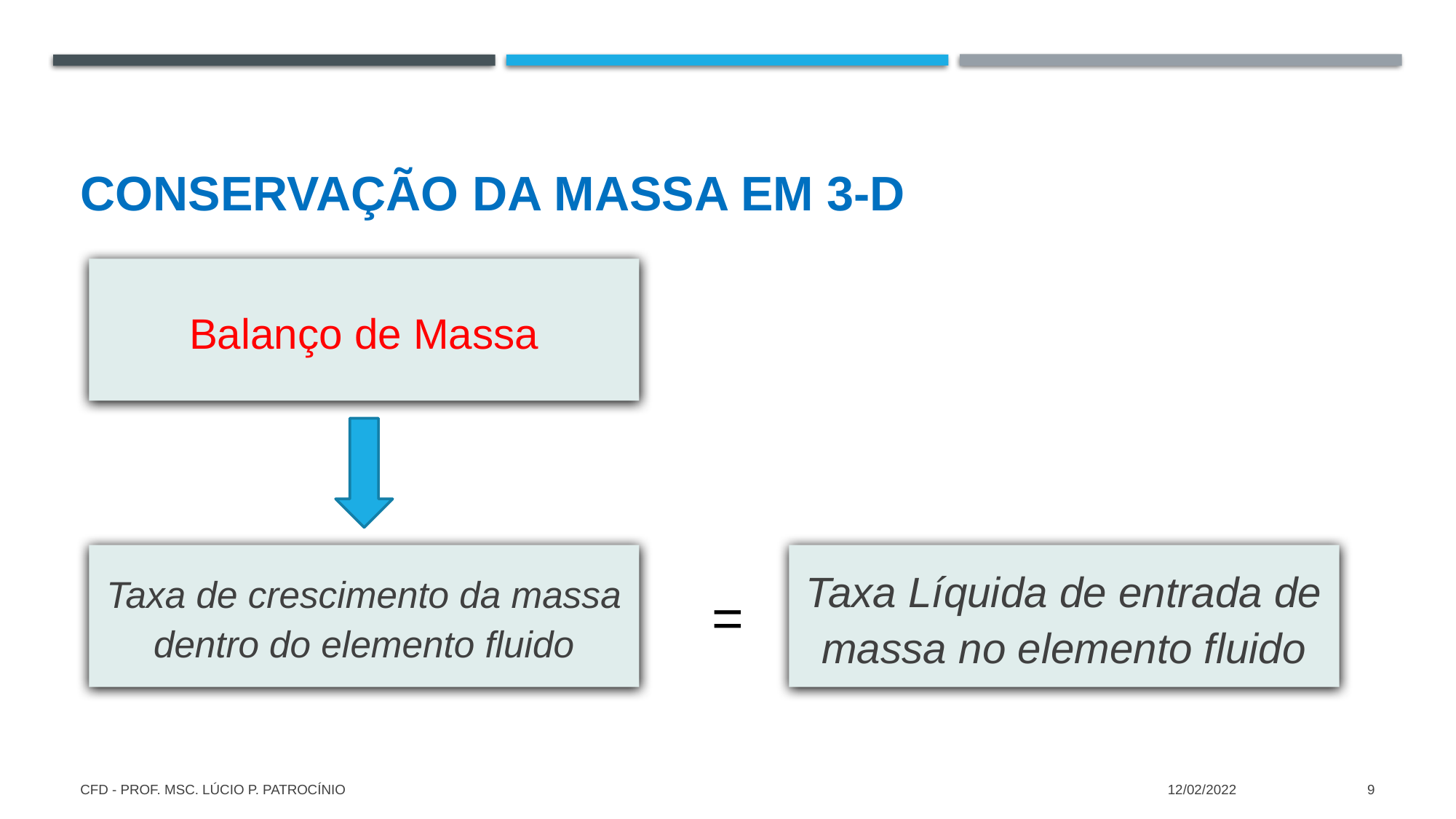

# Conservação da massa em 3-D
Balanço de Massa

Taxa de crescimento da massa dentro do elemento fluido
Taxa Líquida de entrada de massa no elemento fluido
=
CFD - Prof. MSc. Lúcio P. Patrocínio
12/02/2022
9